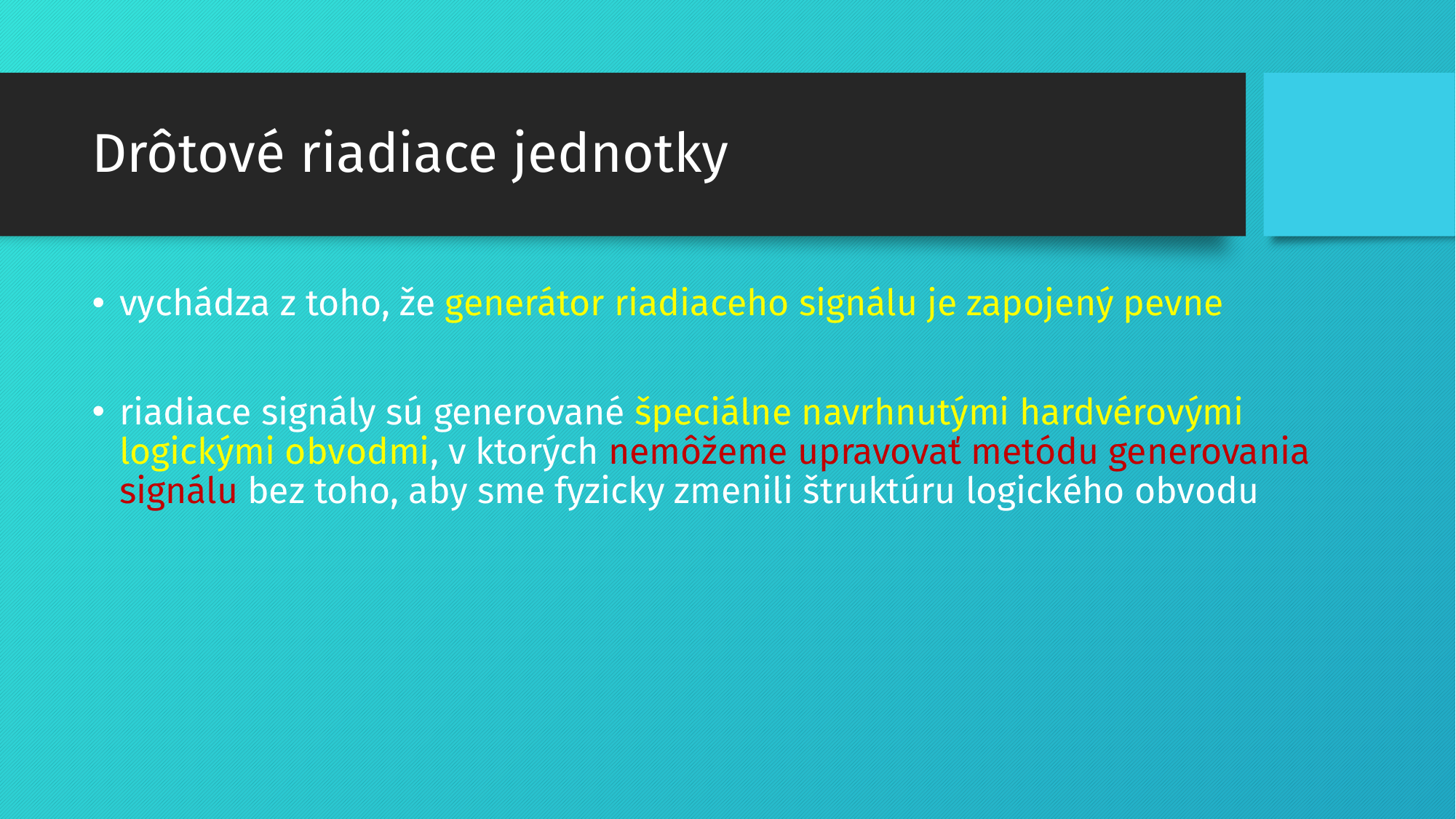

# Drôtové riadiace jednotky
vychádza z toho, že generátor riadiaceho signálu je zapojený pevne

riadiace signály sú generované špeciálne navrhnutými hardvérovými logickými obvodmi, v ktorých nemôžeme upravovať metódu generovania signálu bez toho, aby sme fyzicky zmenili štruktúru logického obvodu